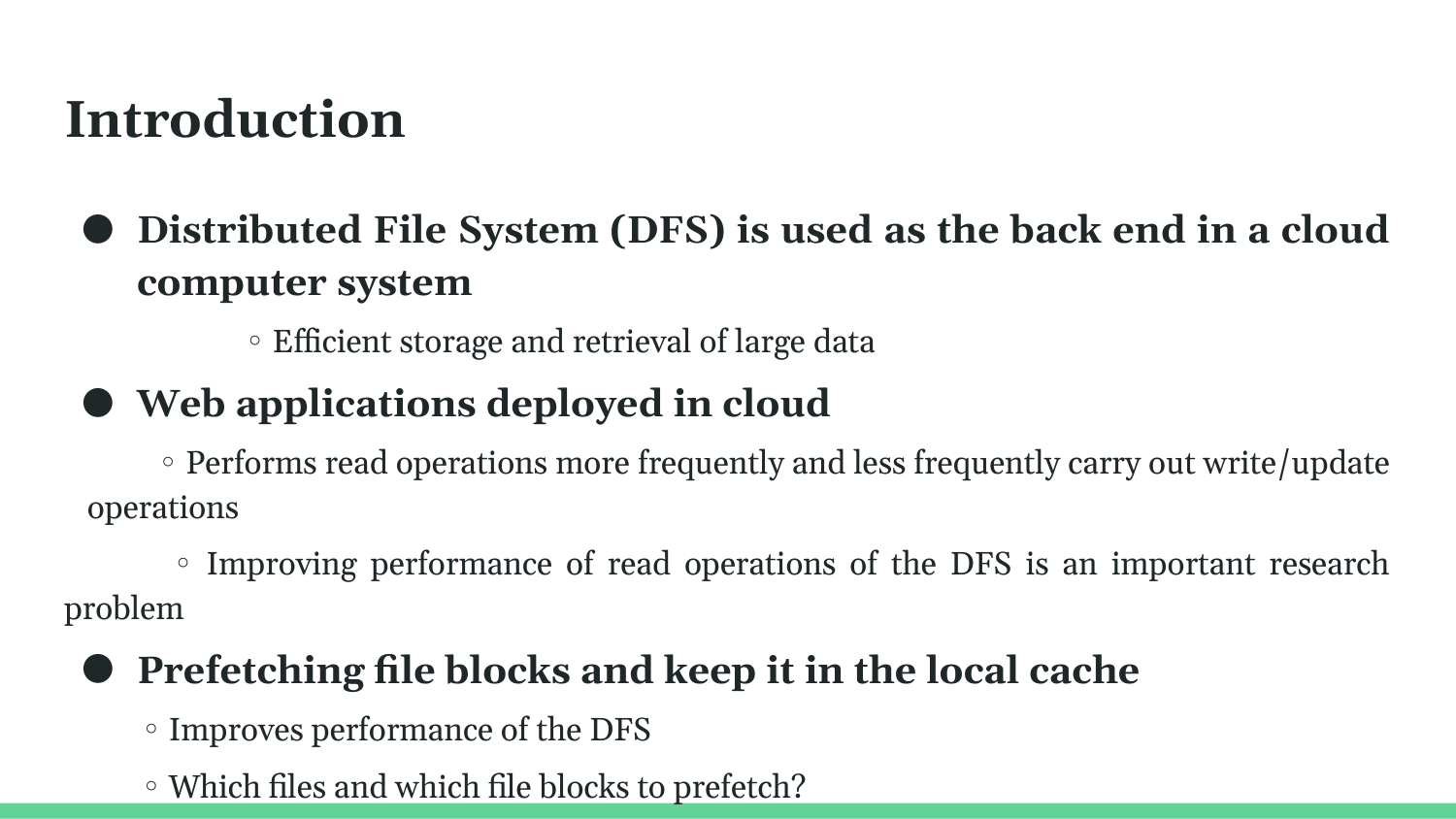

# Introduction

Distributed File System (DFS) is used as the back end in a cloud computer system
              ◦ Efficient storage and retrieval of large data
Web applications deployed in cloud
            ◦ Performs read operations more frequently and less frequently carry out write/update    operations
        ◦ Improving performance of read operations of the DFS is an important research problem
Prefetching file blocks and keep it in the local cache
          ◦ Improves performance of the DFS
          ◦ Which files and which file blocks to prefetch?